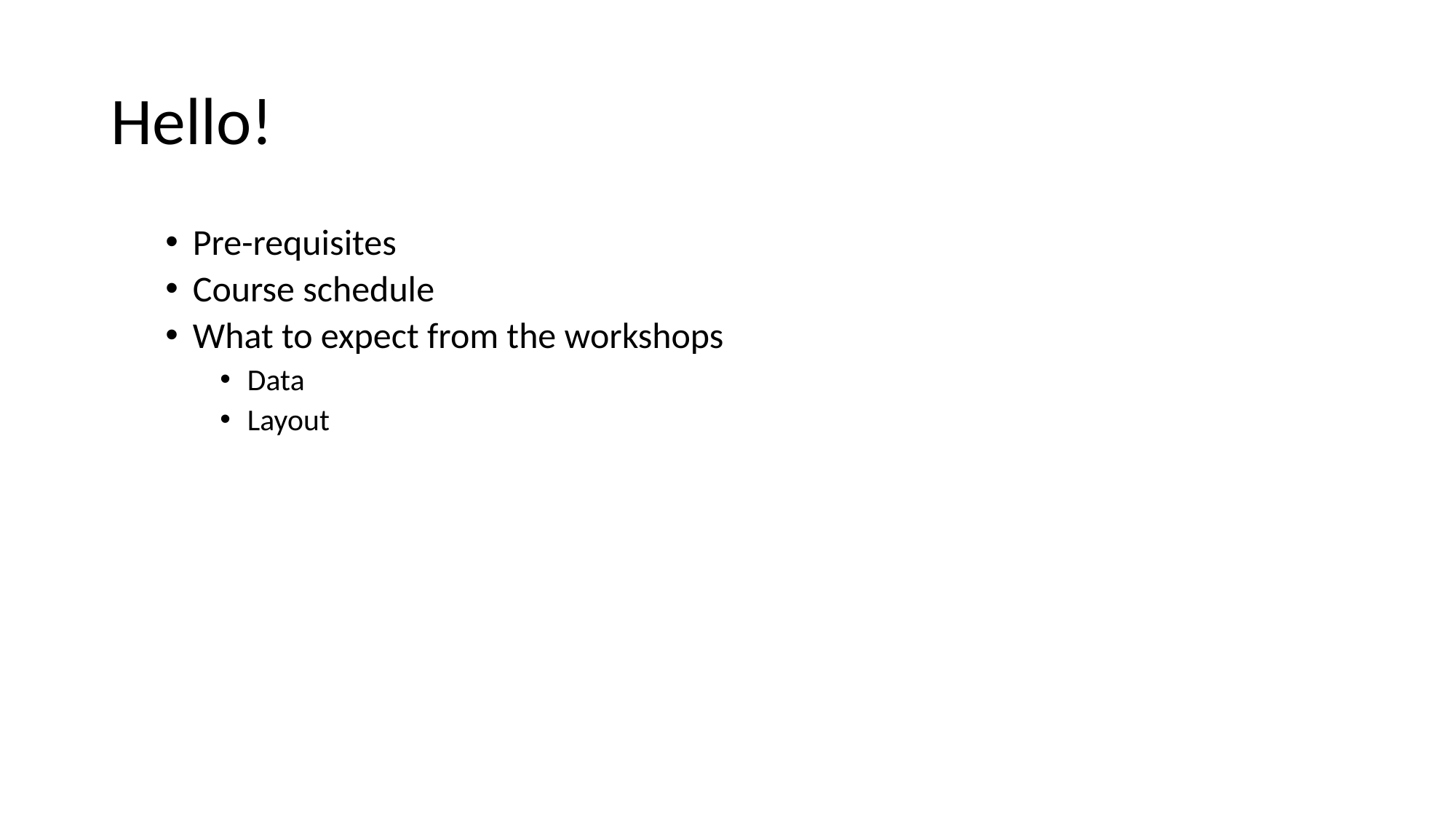

# Hello!
Pre-requisites
Course schedule
What to expect from the workshops
Data
Layout